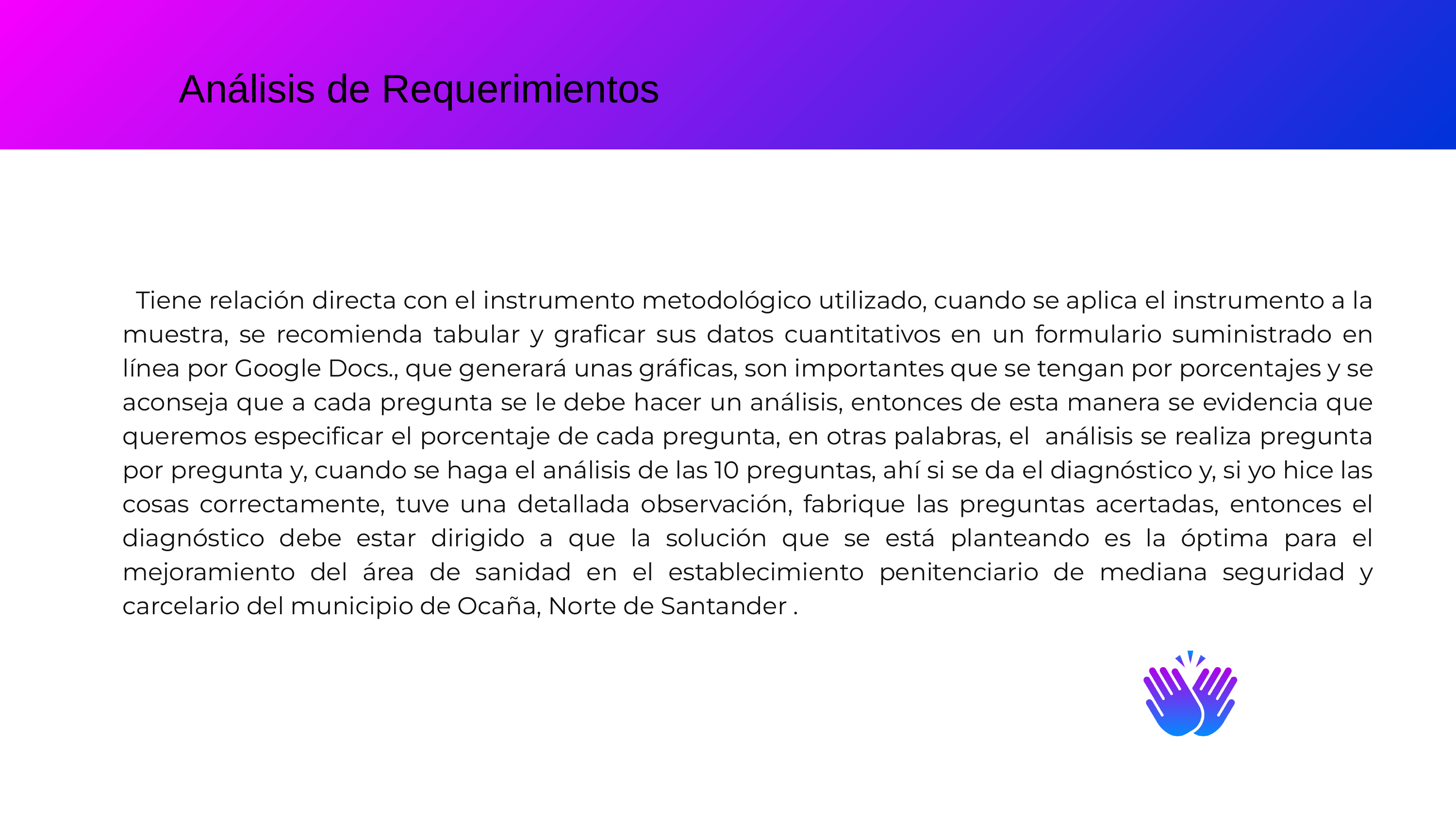

Análisis de Requerimientos

  Tiene relación directa con el instrumento metodológico utilizado, cuando se aplica el instrumento a la muestra, se recomienda tabular y graficar sus datos cuantitativos en un formulario suministrado en línea por Google Docs., que generará unas gráficas, son importantes que se tengan por porcentajes y se aconseja que a cada pregunta se le debe hacer un análisis, entonces de esta manera se evidencia que queremos especificar el porcentaje de cada pregunta, en otras palabras, el  análisis se realiza pregunta por pregunta y, cuando se haga el análisis de las 10 preguntas, ahí si se da el diagnóstico y, si yo hice las cosas correctamente, tuve una detallada observación, fabrique las preguntas acertadas, entonces el diagnóstico debe estar dirigido a que la solución que se está planteando es la óptima para el mejoramiento del área de sanidad en el establecimiento penitenciario de mediana seguridad y carcelario del municipio de Ocaña, Norte de Santander .